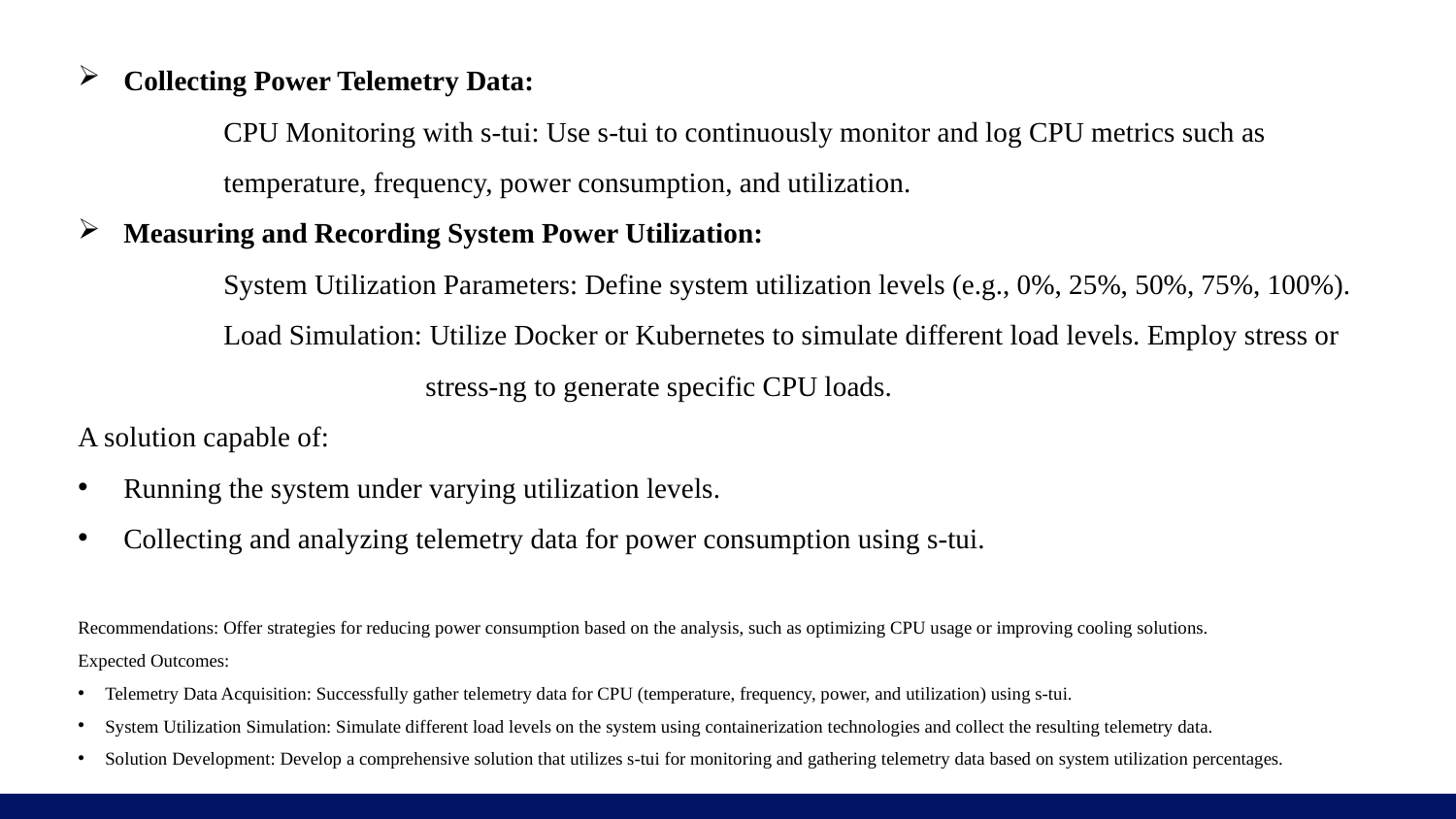

Collecting Power Telemetry Data:
	CPU Monitoring with s-tui: Use s-tui to continuously monitor and log CPU metrics such as 	temperature, frequency, power consumption, and utilization.
Measuring and Recording System Power Utilization:
	System Utilization Parameters: Define system utilization levels (e.g., 0%, 25%, 50%, 75%, 100%).
	Load Simulation: Utilize Docker or Kubernetes to simulate different load levels. Employ stress or 		        stress-ng to generate specific CPU loads.
A solution capable of:
Running the system under varying utilization levels.
Collecting and analyzing telemetry data for power consumption using s-tui.

Recommendations: Offer strategies for reducing power consumption based on the analysis, such as optimizing CPU usage or improving cooling solutions.
Expected Outcomes:
Telemetry Data Acquisition: Successfully gather telemetry data for CPU (temperature, frequency, power, and utilization) using s-tui.
System Utilization Simulation: Simulate different load levels on the system using containerization technologies and collect the resulting telemetry data.
Solution Development: Develop a comprehensive solution that utilizes s-tui for monitoring and gathering telemetry data based on system utilization percentages.